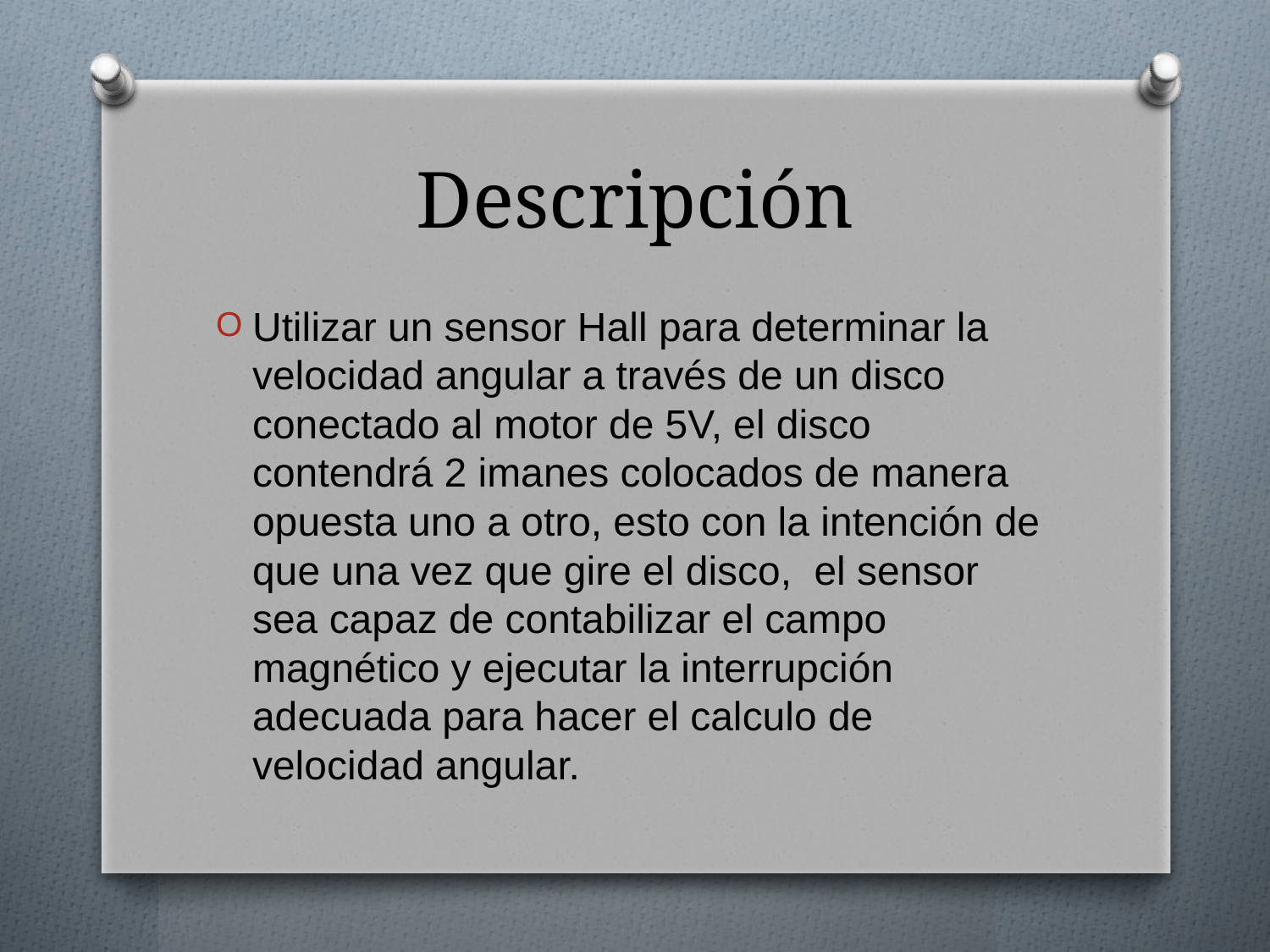

# Descripción
Utilizar un sensor Hall para determinar la velocidad angular a través de un disco conectado al motor de 5V, el disco contendrá 2 imanes colocados de manera opuesta uno a otro, esto con la intención de que una vez que gire el disco,  el sensor sea capaz de contabilizar el campo magnético y ejecutar la interrupción adecuada para hacer el calculo de velocidad angular.